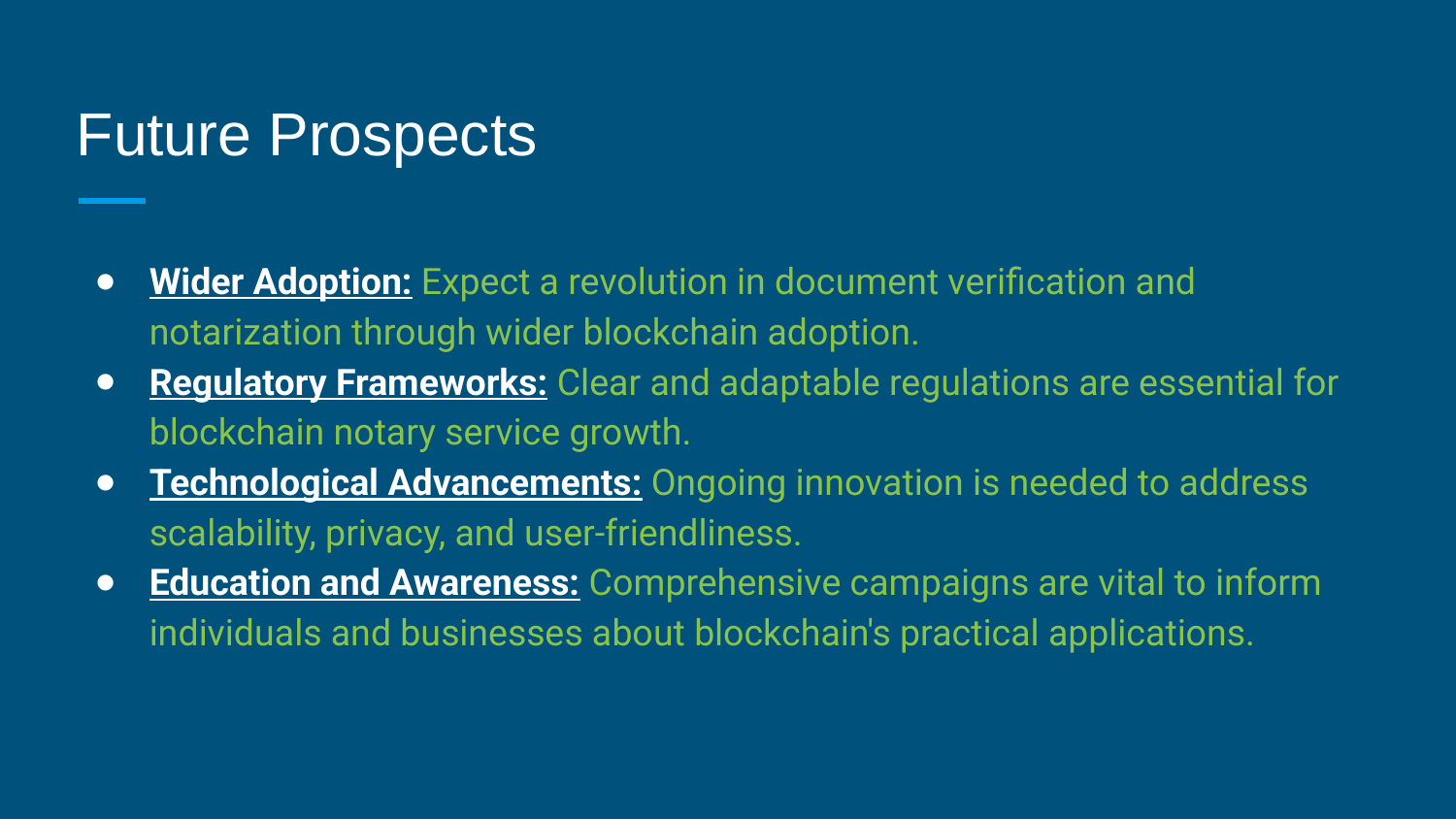

# Future Prospects
Wider Adoption: Expect a revolution in document verification and notarization through wider blockchain adoption.
Regulatory Frameworks: Clear and adaptable regulations are essential for blockchain notary service growth.
Technological Advancements: Ongoing innovation is needed to address scalability, privacy, and user-friendliness.
Education and Awareness: Comprehensive campaigns are vital to inform individuals and businesses about blockchain's practical applications.